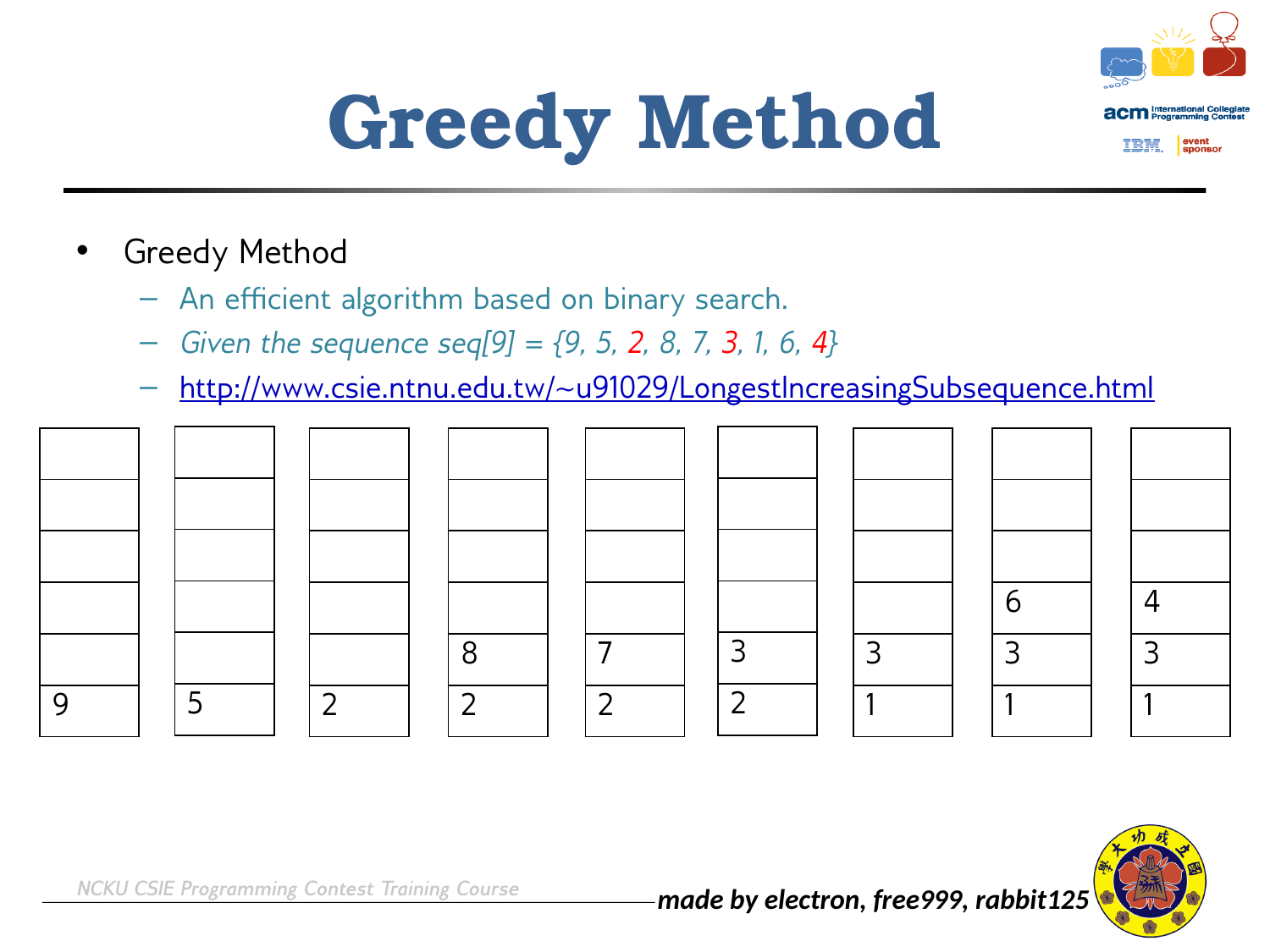

# Greedy Method
Greedy Method
An efficient algorithm based on binary search.
Given the sequence seq[9] = {9, 5, 2, 8, 7, 3, 1, 6, 4}
http://www.csie.ntnu.edu.tw/~u91029/LongestIncreasingSubsequence.html

|  |
| --- |
|  |
|  |
|  |
|  |
| 5 |
|  |
| --- |
|  |
|  |
|  |
| 3 |
| 2 |
|  |
| --- |
|  |
|  |
|  |
|  |
| 9 |
|  |
| --- |
|  |
|  |
|  |
|  |
| 2 |
|  |
| --- |
|  |
|  |
|  |
| 8 |
| 2 |
|  |
| --- |
|  |
|  |
|  |
| 7 |
| 2 |
|  |
| --- |
|  |
|  |
|  |
| 3 |
| 1 |
|  |
| --- |
|  |
|  |
| 6 |
| 3 |
| 1 |
|  |
| --- |
|  |
|  |
| 4 |
| 3 |
| 1 |
NCKU CSIE Programming Contest Training Course